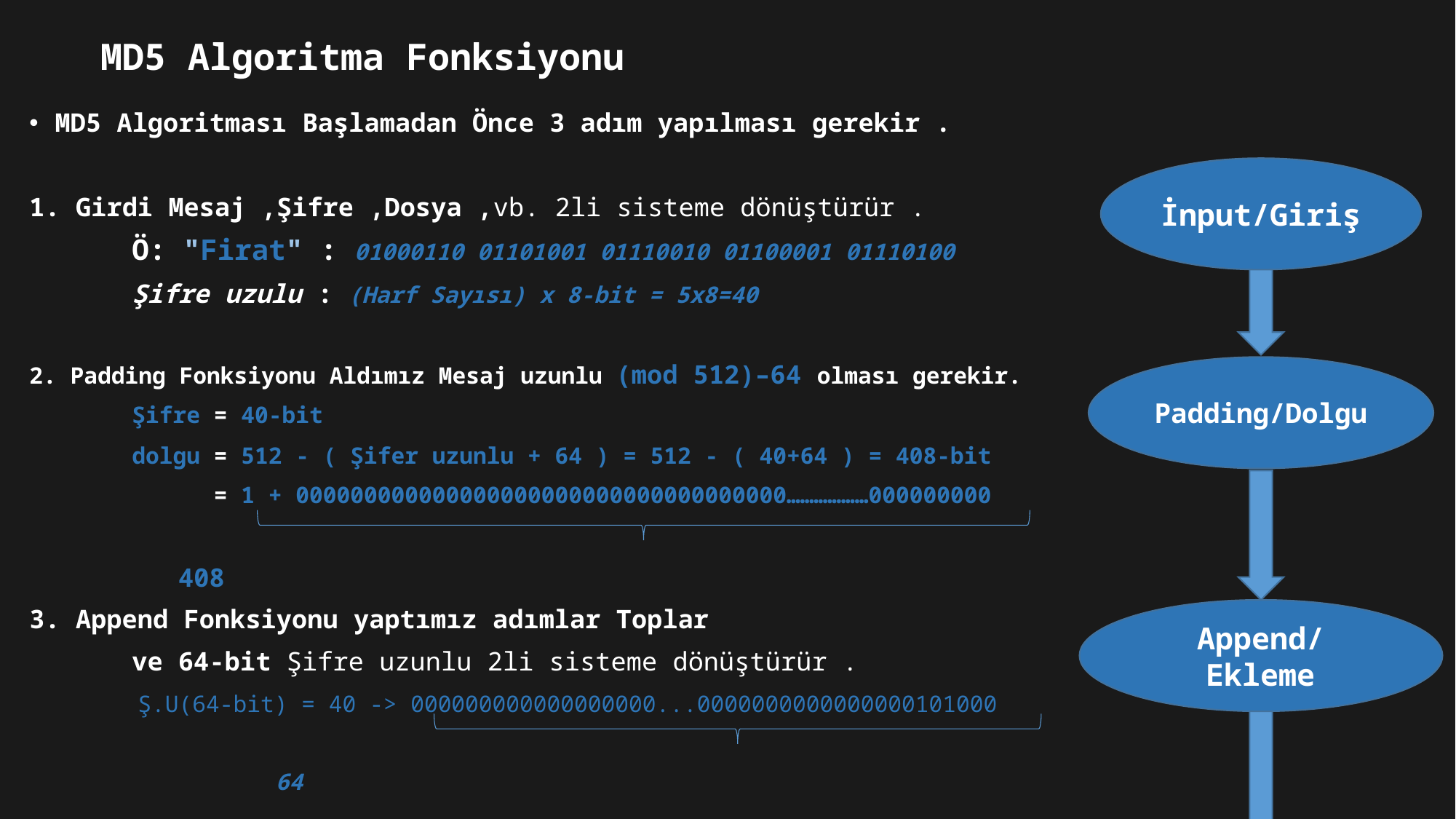

# MD5 Algoritma Fonksiyonu
MD5 Algoritması Başlamadan Önce 3 adım yapılması gerekir .

1. Girdi Mesaj ,Şifre ,Dosya ,vb. 2li sisteme dönüştürür .
 	Ö: "Firat" : 01000110 01101001 01110010 01100001 01110100
	Şifre uzulu : (Harf Sayısı) x 8-bit = 5x8=40

2. Padding Fonksiyonu Aldımız Mesaj uzunlu (mod 512)–64 olması gerekir.
	Şifre = 40-bit
	dolgu = 512 - ( Şifer uzunlu + 64 ) = 512 - ( 40+64 ) = 408-bit
	      = 1 + 000000000000000000000000000000000000………………000000000

					   408
3. Append Fonksiyonu yaptımız adımlar Toplar
	ve 64-bit Şifre uzunlu 2li sisteme dönüştürür .
	 Ş.U(64-bit) = 40 -> 000000000000000000...0000000000000000101000

					 	   64

İnput/Giriş

Padding/Dolgu

Append/Ekleme